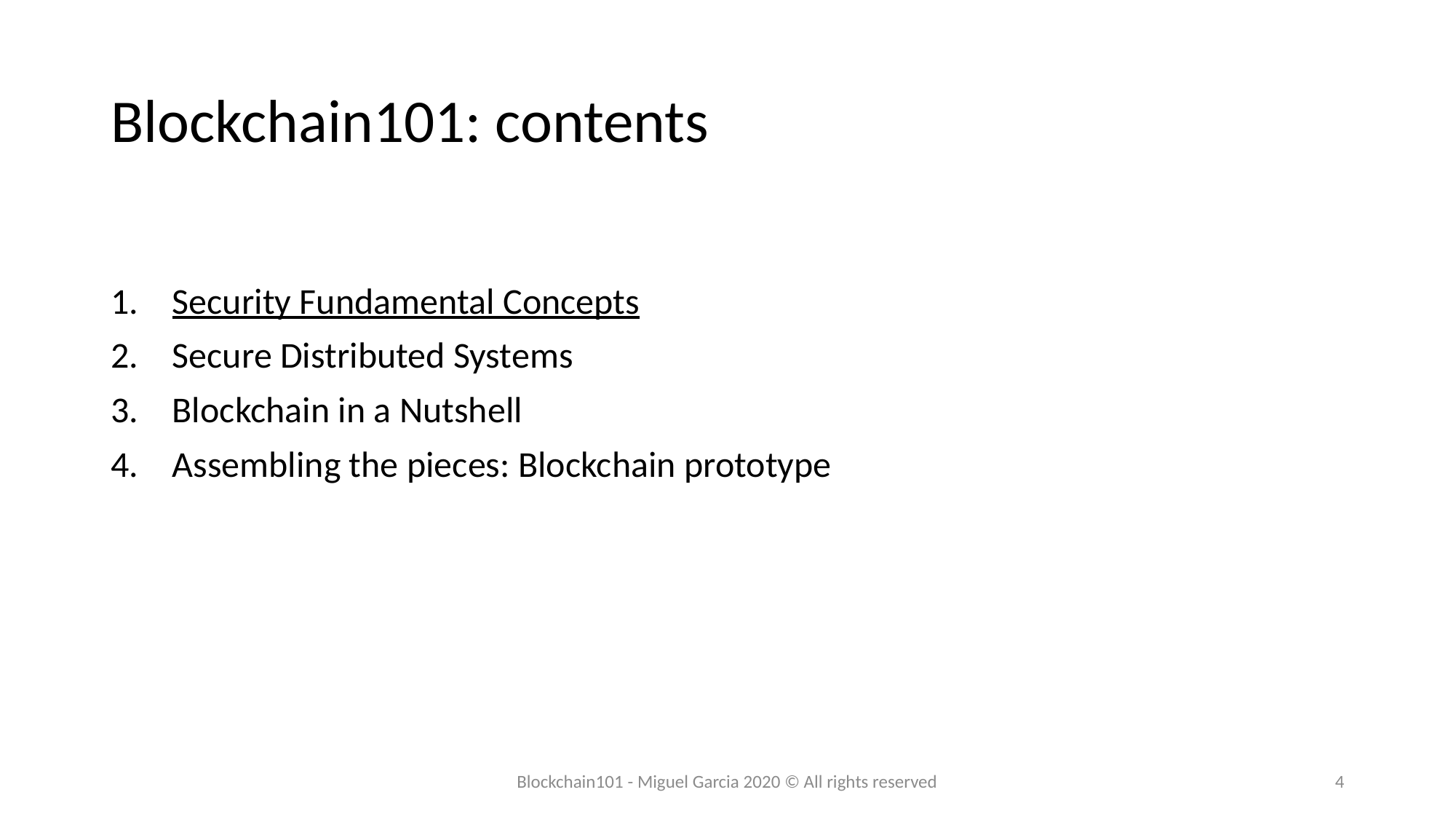

# Blockchain101: contents

Security Fundamental Concepts
Secure Distributed Systems
Blockchain in a Nutshell
Assembling the pieces: Blockchain prototype

Blockchain101 - Miguel Garcia 2020 © All rights reserved
4